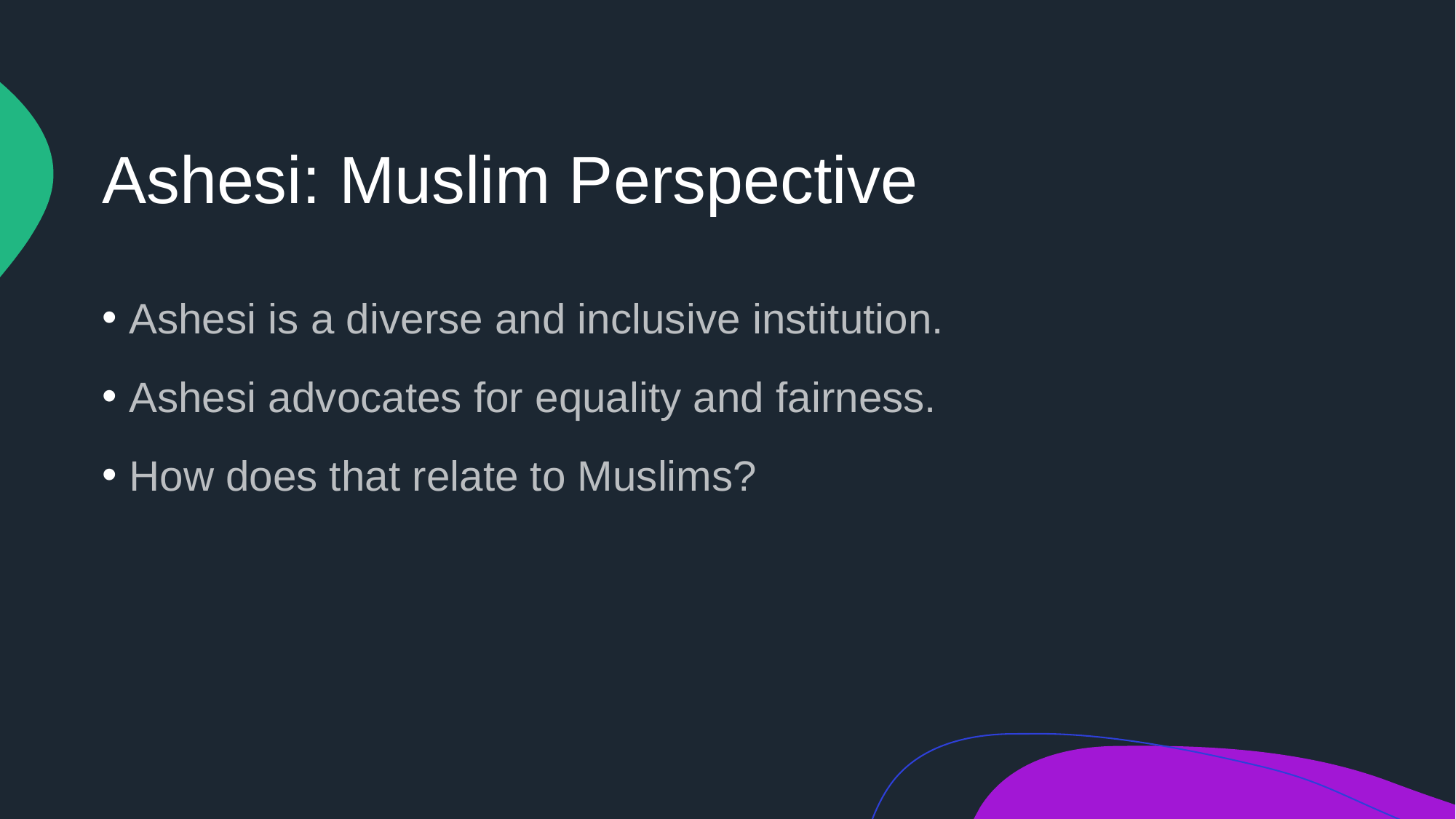

# Ashesi: Muslim Perspective
Ashesi is a diverse and inclusive institution.
Ashesi advocates for equality and fairness.
How does that relate to Muslims?